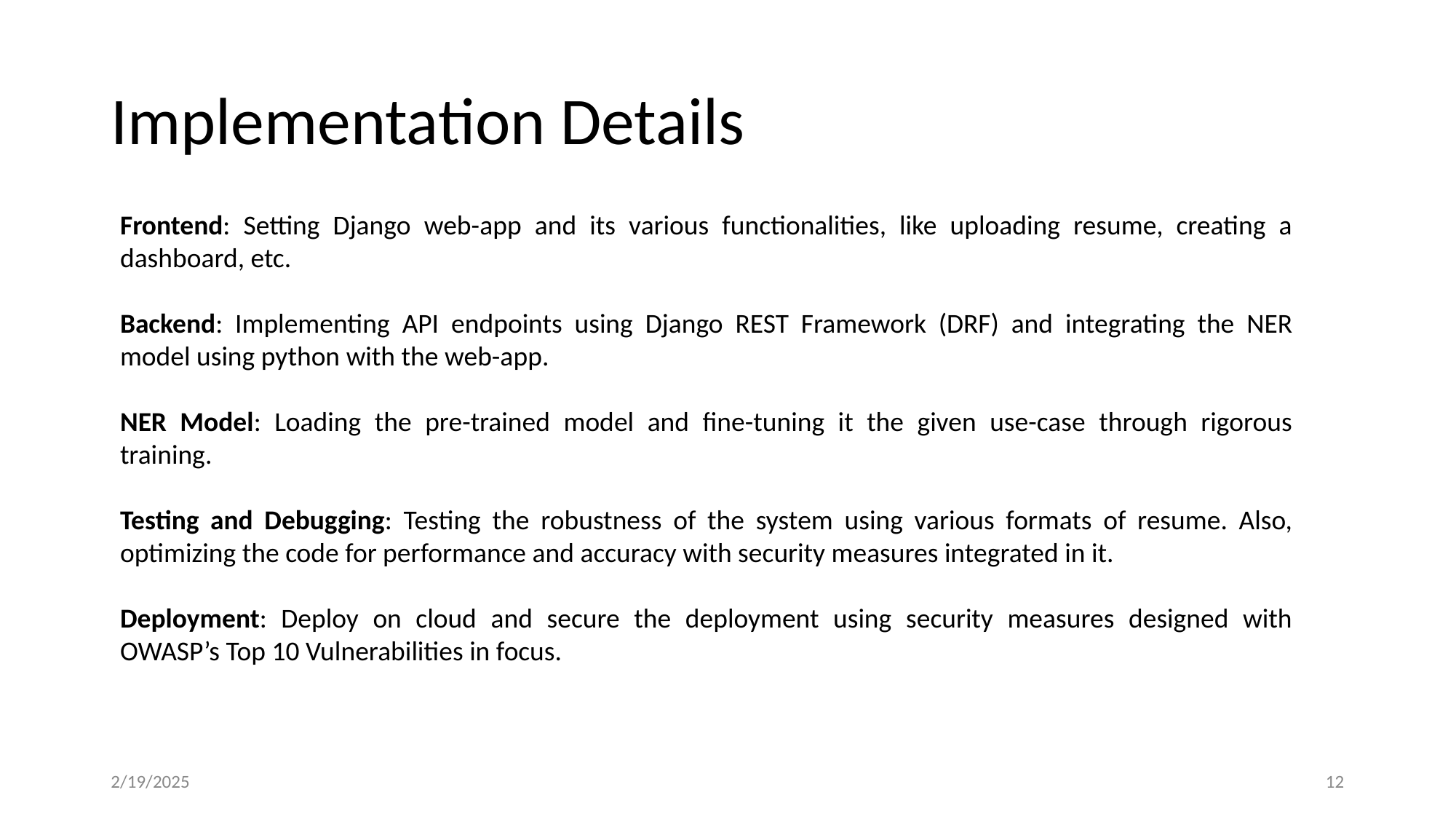

# Implementation Details
Frontend: Setting Django web-app and its various functionalities, like uploading resume, creating a dashboard, etc.

Backend: Implementing API endpoints using Django REST Framework (DRF) and integrating the NER model using python with the web-app.

NER Model: Loading the pre-trained model and fine-tuning it the given use-case through rigorous training.

Testing and Debugging: Testing the robustness of the system using various formats of resume. Also, optimizing the code for performance and accuracy with security measures integrated in it.

Deployment: Deploy on cloud and secure the deployment using security measures designed with OWASP’s Top 10 Vulnerabilities in focus.
2/19/2025
12